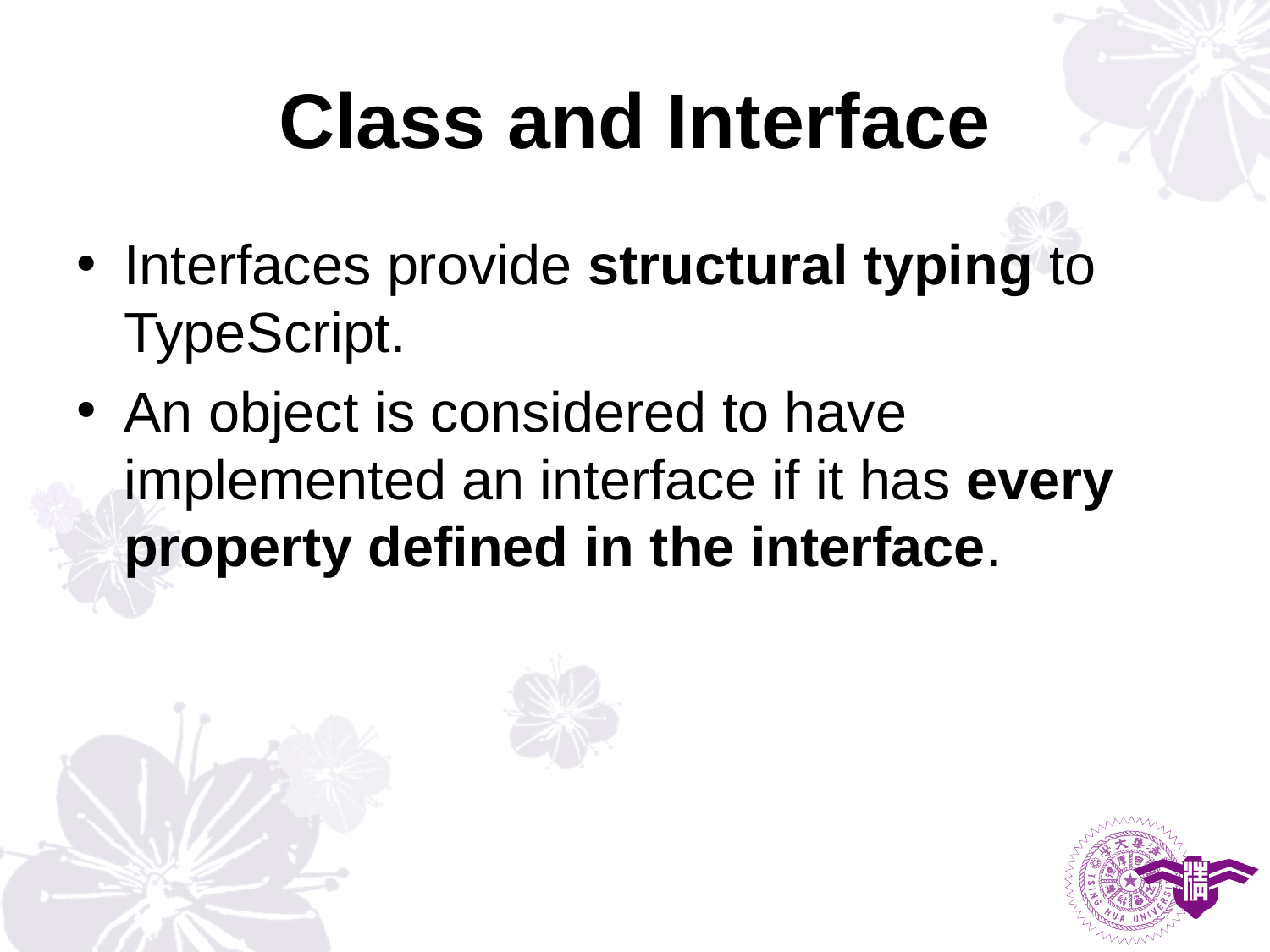

# Class and Interface
Interfaces provide structural typing to TypeScript.
An object is considered to have implemented an interface if it has every property defined in the interface.